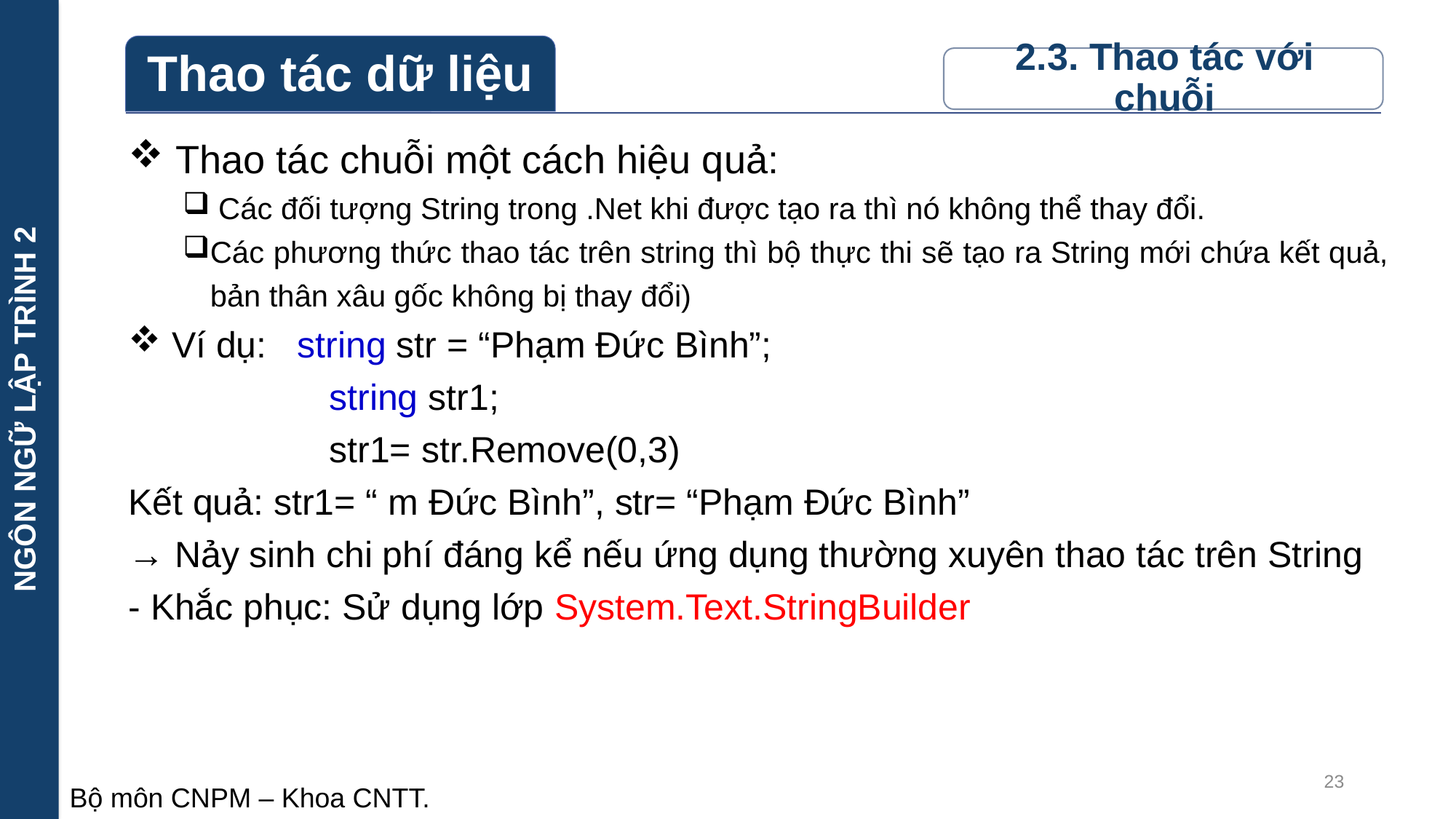

NGÔN NGỮ LẬP TRÌNH 2
Thao tác dữ liệu
2.3. Thao tác với chuỗi
 Thao tác chuỗi một cách hiệu quả:
 Các đối tượng String trong .Net khi được tạo ra thì nó không thể thay đổi.
Các phương thức thao tác trên string thì bộ thực thi sẽ tạo ra String mới chứa kết quả, bản thân xâu gốc không bị thay đổi)
 Ví dụ:   string str = “Phạm Đức Bình”;
		     string str1;
		     str1= str.Remove(0,3)
Kết quả: str1= “ m Đức Bình”, str= “Phạm Đức Bình”
→ Nảy sinh chi phí đáng kể nếu ứng dụng thường xuyên thao tác trên String
- Khắc phục: Sử dụng lớp System.Text.StringBuilder

23
Bộ môn CNPM – Khoa CNTT.